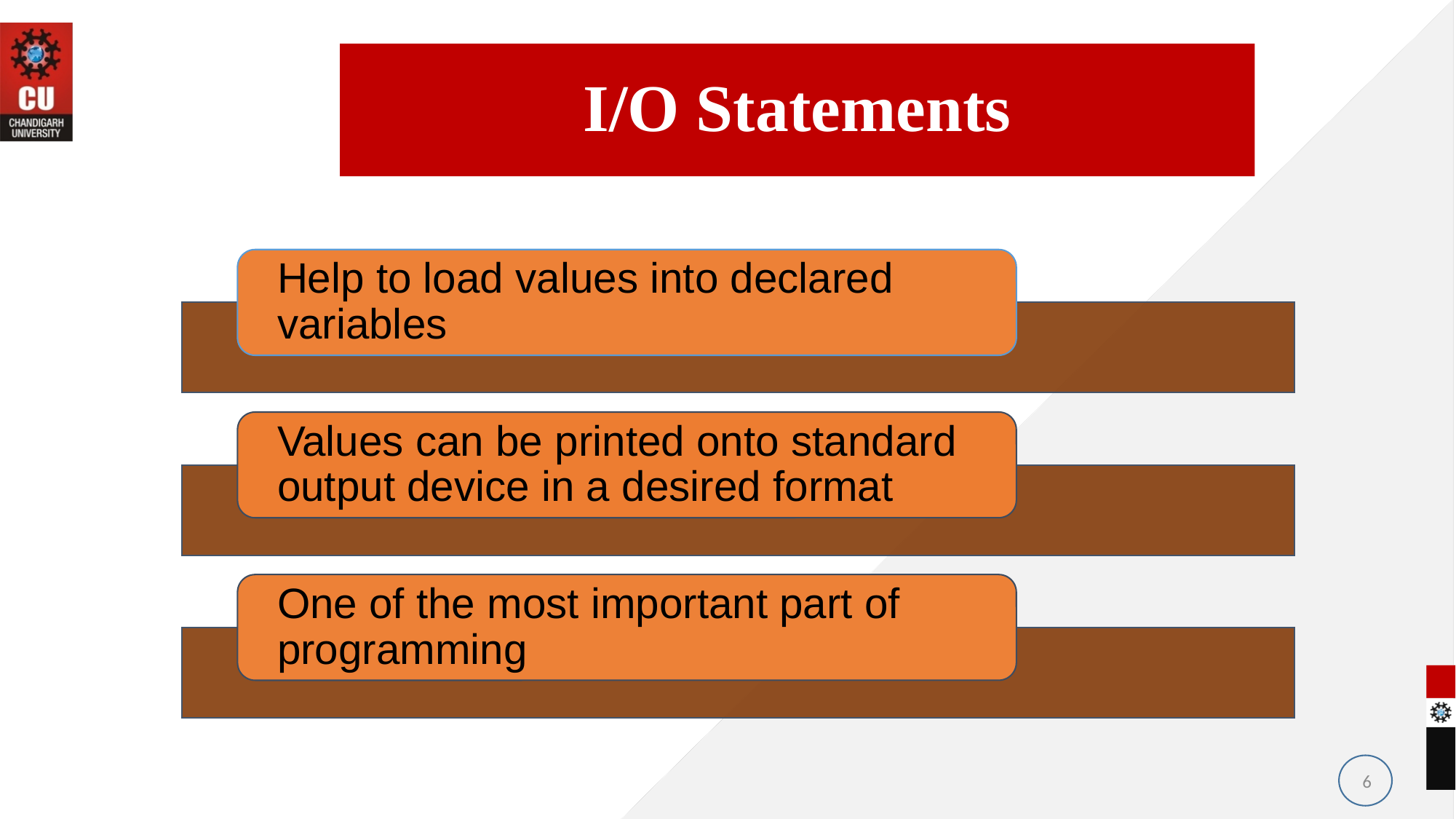

I/O Statements
      I/O Statements
Help to load values into declared variables
Values can be printed onto standard output device in a desired format
One of the most important part of programming

6